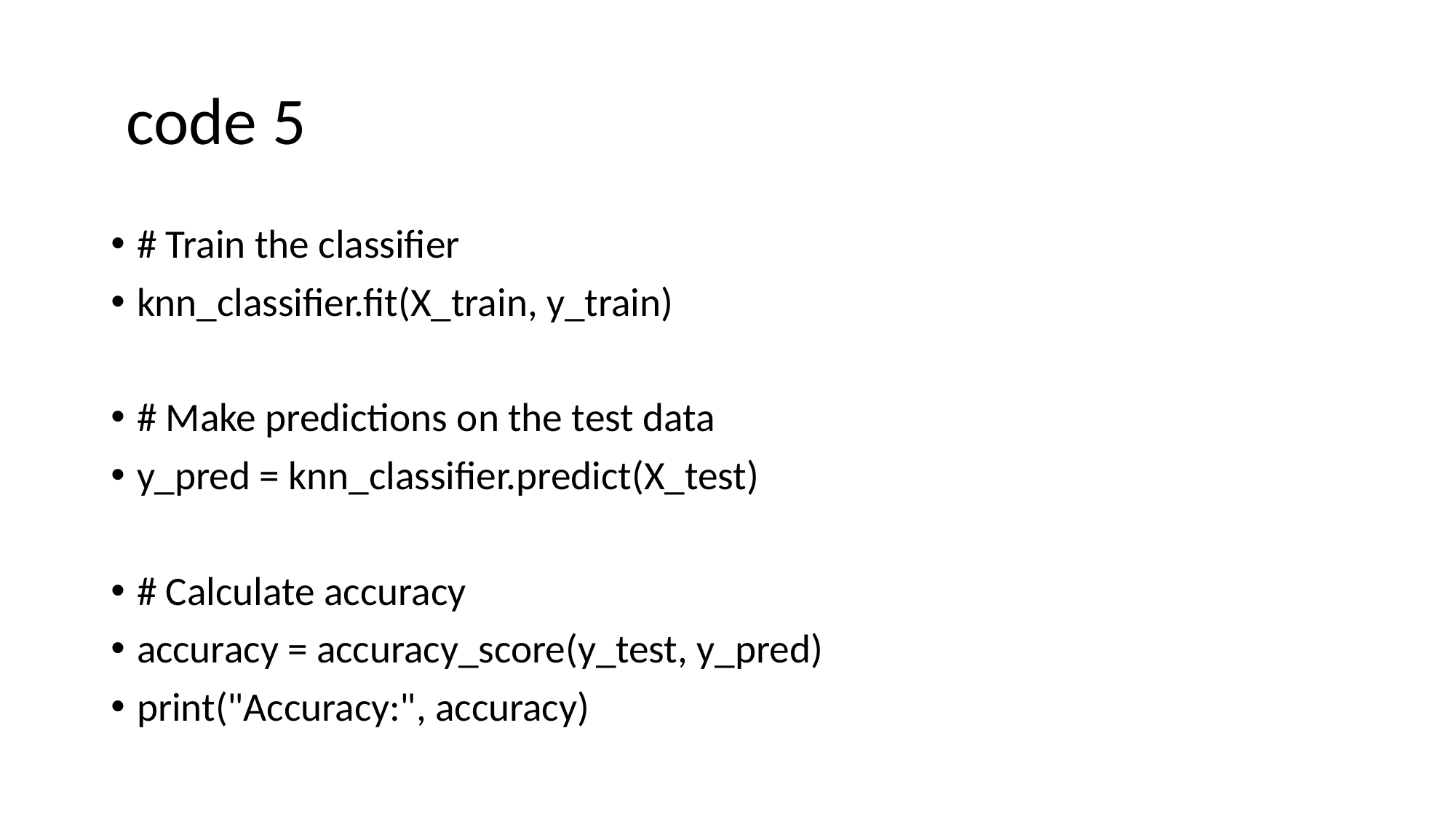

# code 5
# Train the classifier
knn_classifier.fit(X_train, y_train)

# Make predictions on the test data
y_pred = knn_classifier.predict(X_test)

# Calculate accuracy
accuracy = accuracy_score(y_test, y_pred)
print("Accuracy:", accuracy)